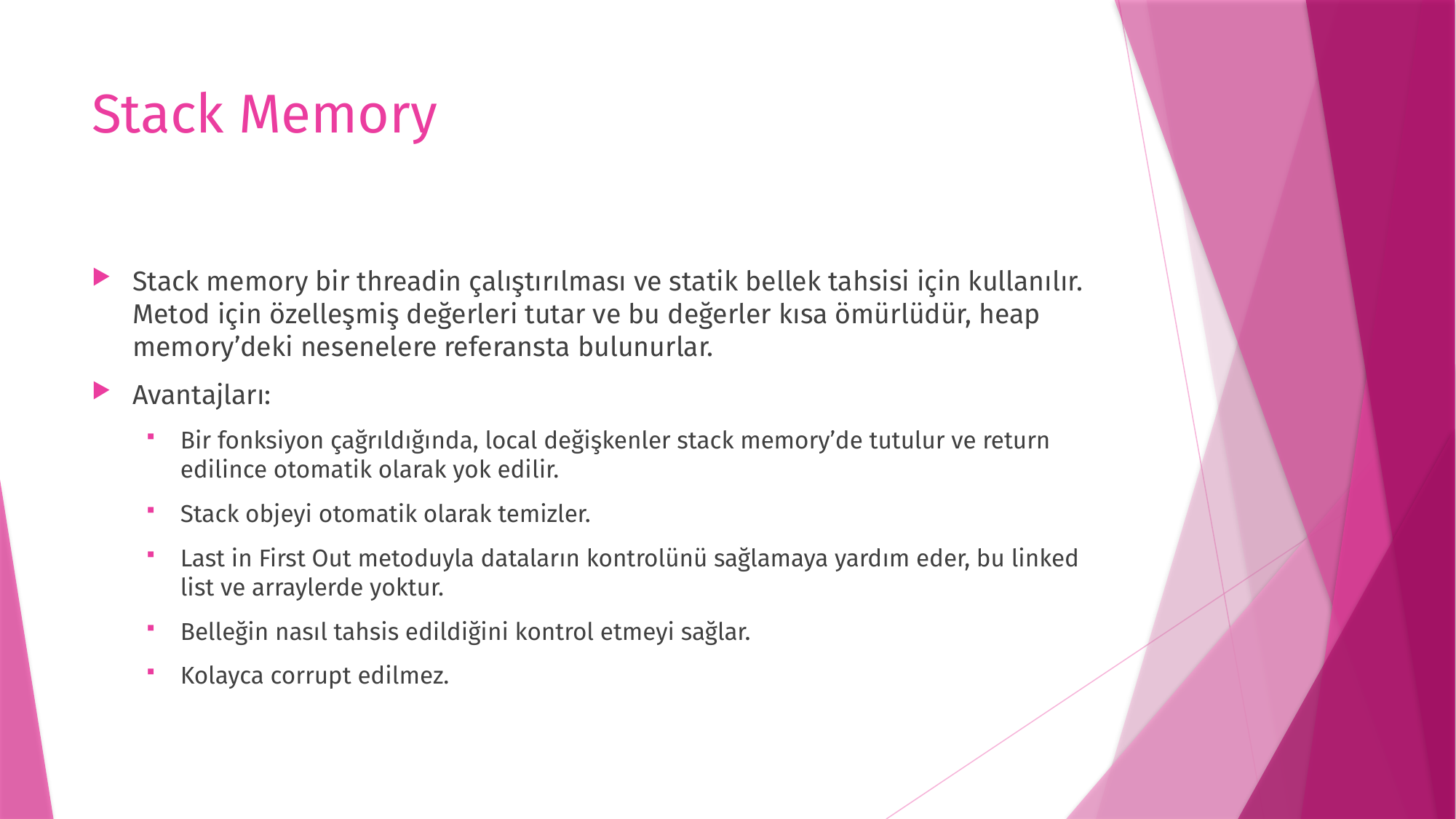

# Stack Memory
Stack memory bir threadin çalıştırılması ve statik bellek tahsisi için kullanılır. Metod için özelleşmiş değerleri tutar ve bu değerler kısa ömürlüdür, heap memory’deki nesenelere referansta bulunurlar.
Avantajları:
Bir fonksiyon çağrıldığında, local değişkenler stack memory’de tutulur ve return edilince otomatik olarak yok edilir.
Stack objeyi otomatik olarak temizler.
Last in First Out metoduyla dataların kontrolünü sağlamaya yardım eder, bu linked list ve arraylerde yoktur.
Belleğin nasıl tahsis edildiğini kontrol etmeyi sağlar.
Kolayca corrupt edilmez.